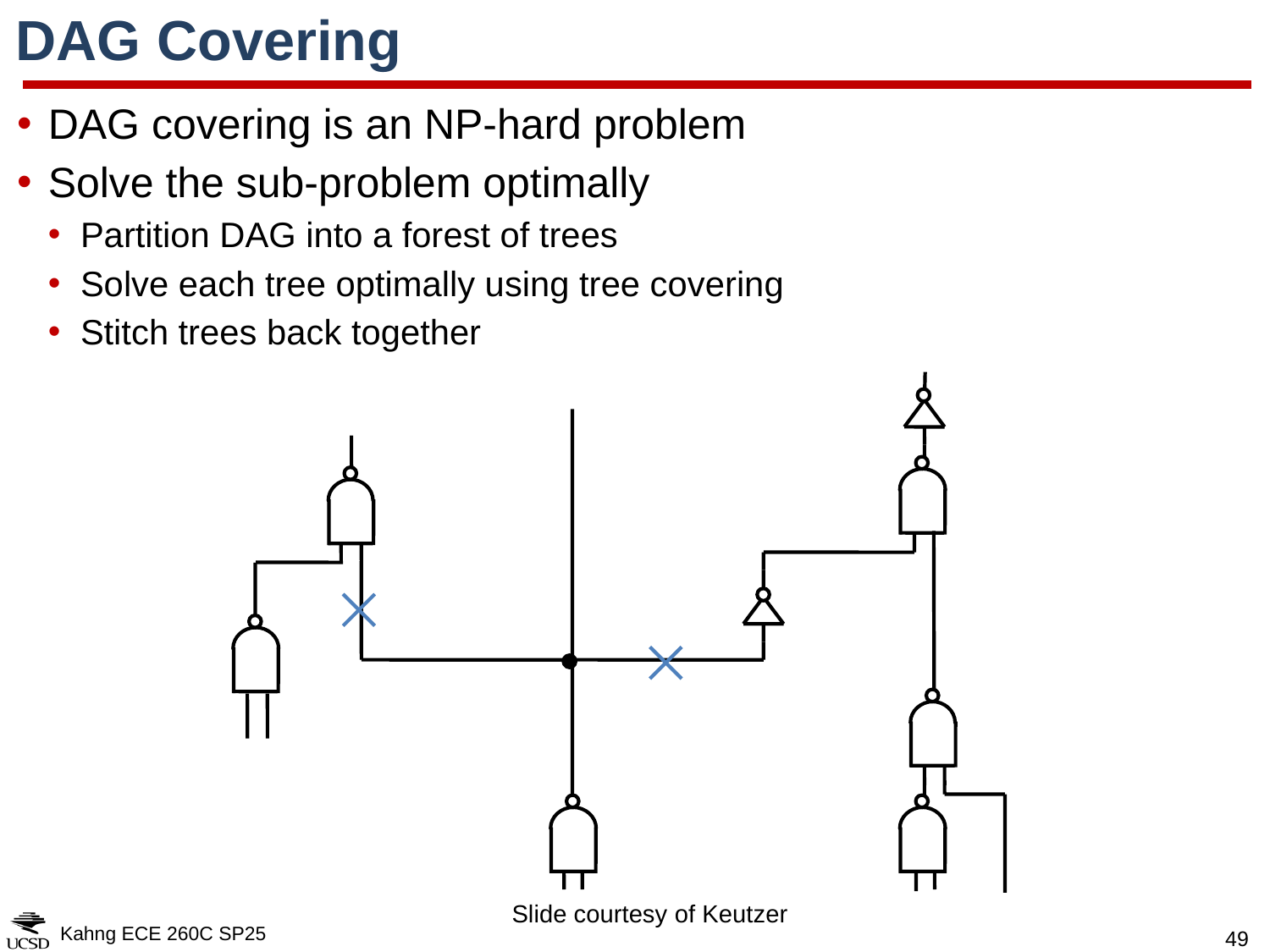

# DAG Covering
DAG covering is an NP-hard problem
Solve the sub-problem optimally
Partition DAG into a forest of trees
Solve each tree optimally using tree covering
Stitch trees back together

Slide courtesy of Keutzer
Kahng ECE 260C SP25